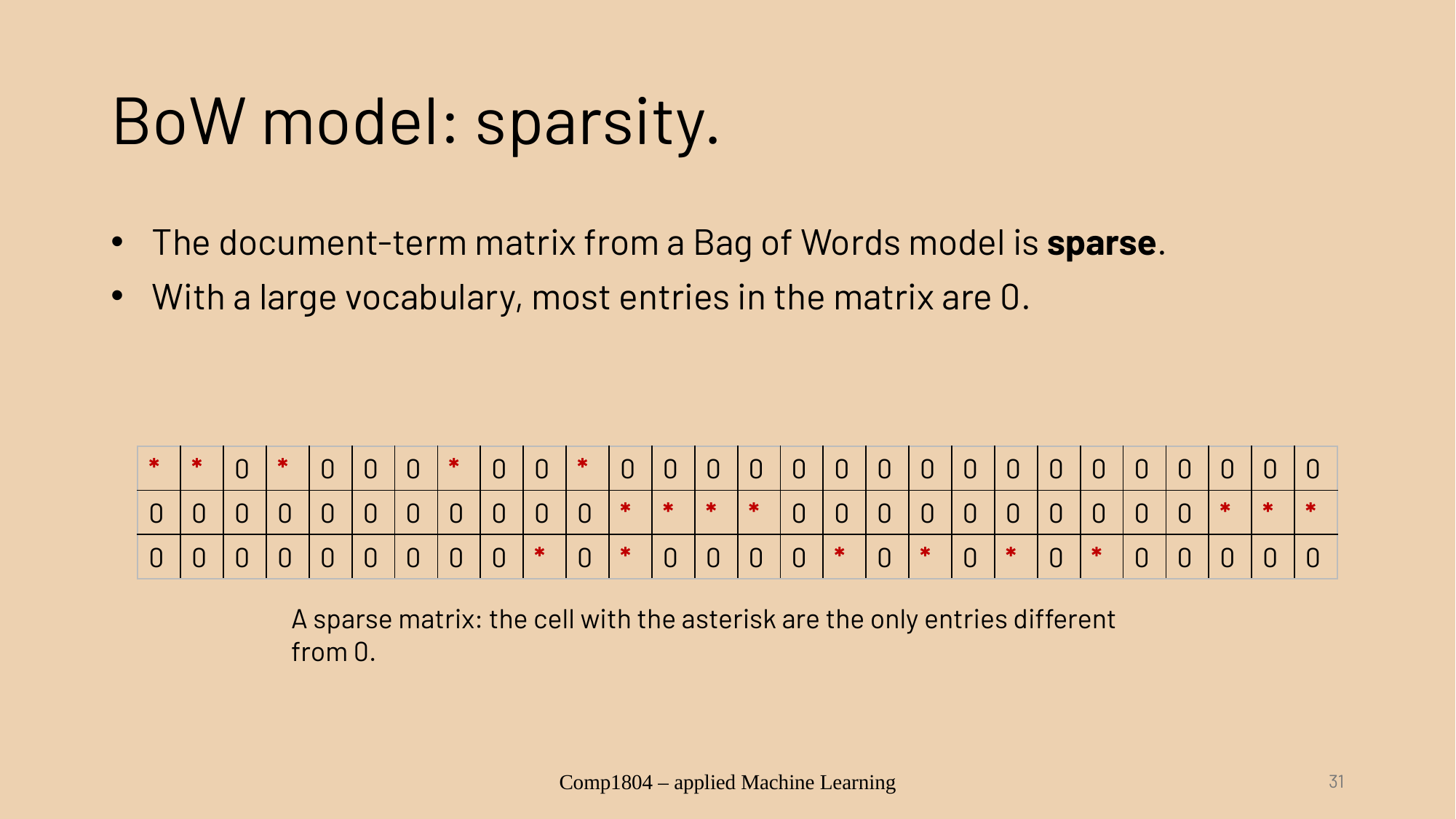

# BoW model: sparsity.
The document-term matrix from a Bag of Words model is sparse.
With a large vocabulary, most entries in the matrix are 0.
| \* | \* | 0 | \* | 0 | 0 | 0 | \* | 0 | 0 | \* | 0 | 0 | 0 | 0 | 0 | 0 | 0 | 0 | 0 | 0 | 0 | 0 | 0 | 0 | 0 | 0 | 0 |
| --- | --- | --- | --- | --- | --- | --- | --- | --- | --- | --- | --- | --- | --- | --- | --- | --- | --- | --- | --- | --- | --- | --- | --- | --- | --- | --- | --- |
| 0 | 0 | 0 | 0 | 0 | 0 | 0 | 0 | 0 | 0 | 0 | \* | \* | \* | \* | 0 | 0 | 0 | 0 | 0 | 0 | 0 | 0 | 0 | 0 | \* | \* | \* |
| 0 | 0 | 0 | 0 | 0 | 0 | 0 | 0 | 0 | \* | 0 | \* | 0 | 0 | 0 | 0 | \* | 0 | \* | 0 | \* | 0 | \* | 0 | 0 | 0 | 0 | 0 |
A sparse matrix: the cell with the asterisk are the only entries different from 0.
Comp1804 – applied Machine Learning
31